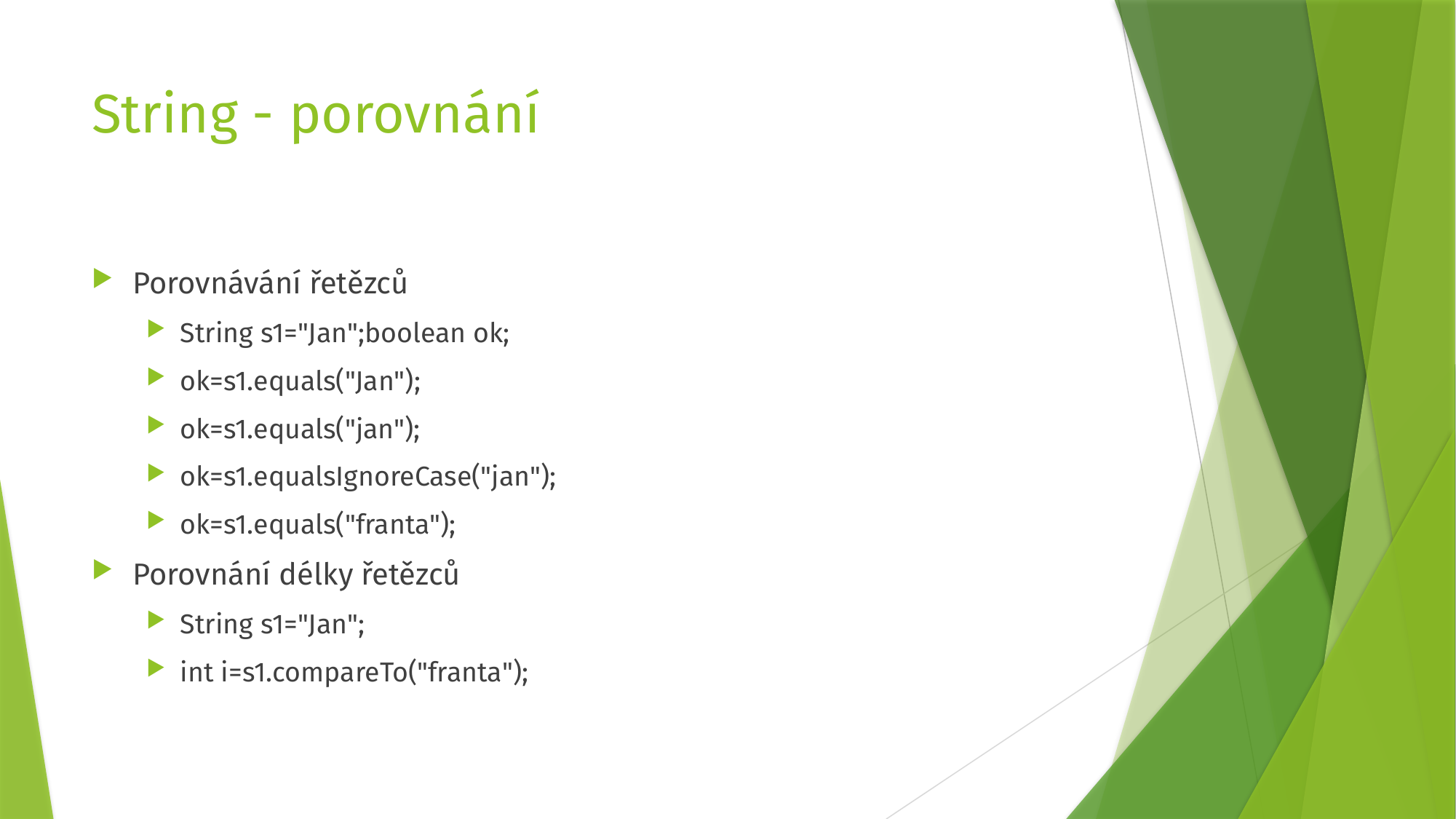

# String - porovnání
Porovnávání řetězců
String s1="Jan";boolean ok;
ok=s1.equals("Jan");
ok=s1.equals("jan");
ok=s1.equalsIgnoreCase("jan");
ok=s1.equals("franta");
Porovnání délky řetězců
String s1="Jan";
int i=s1.compareTo("franta");